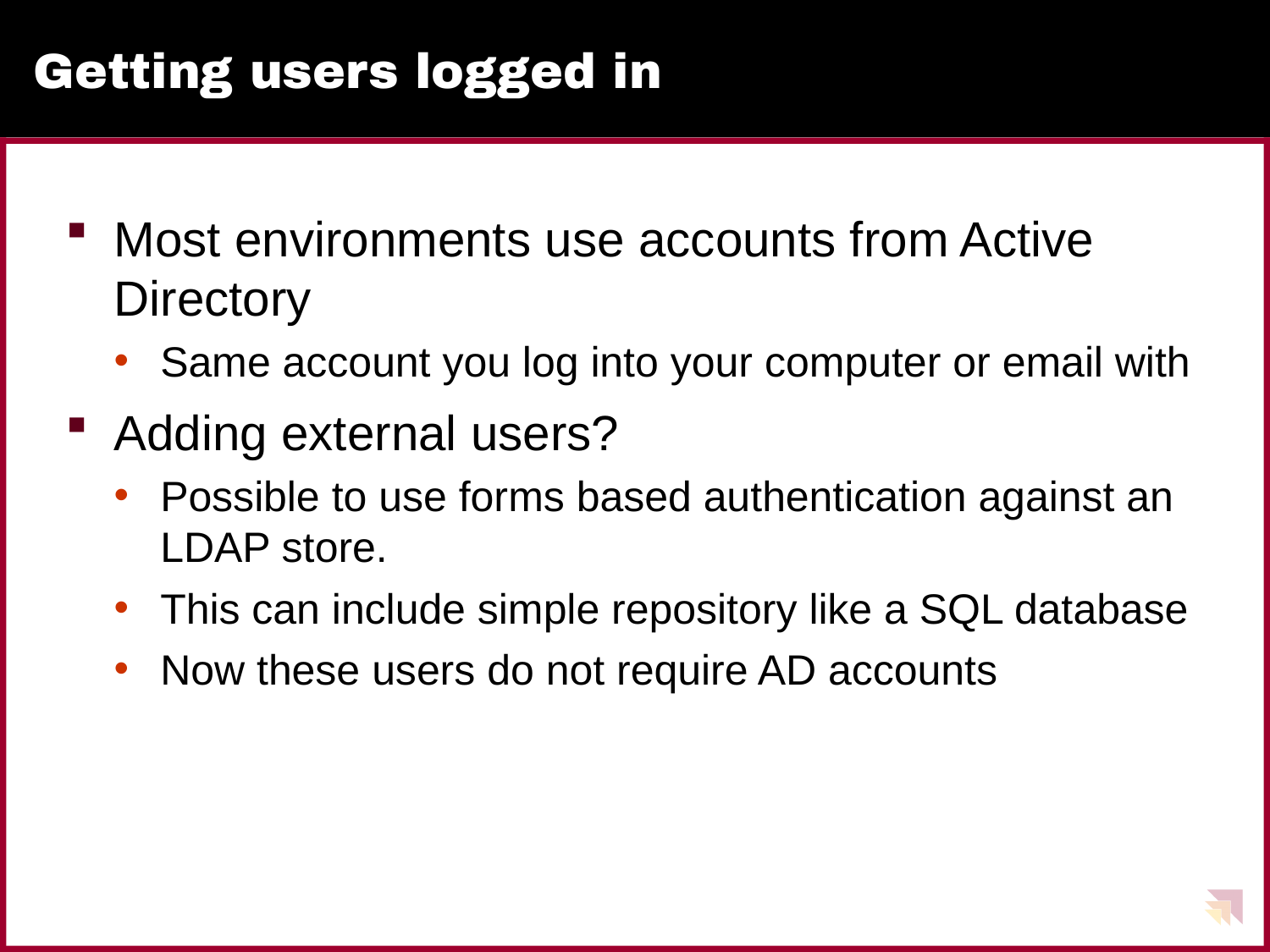

# Getting users logged in
Most environments use accounts from Active Directory
Same account you log into your computer or email with
Adding external users?
Possible to use forms based authentication against an LDAP store.
This can include simple repository like a SQL database
Now these users do not require AD accounts